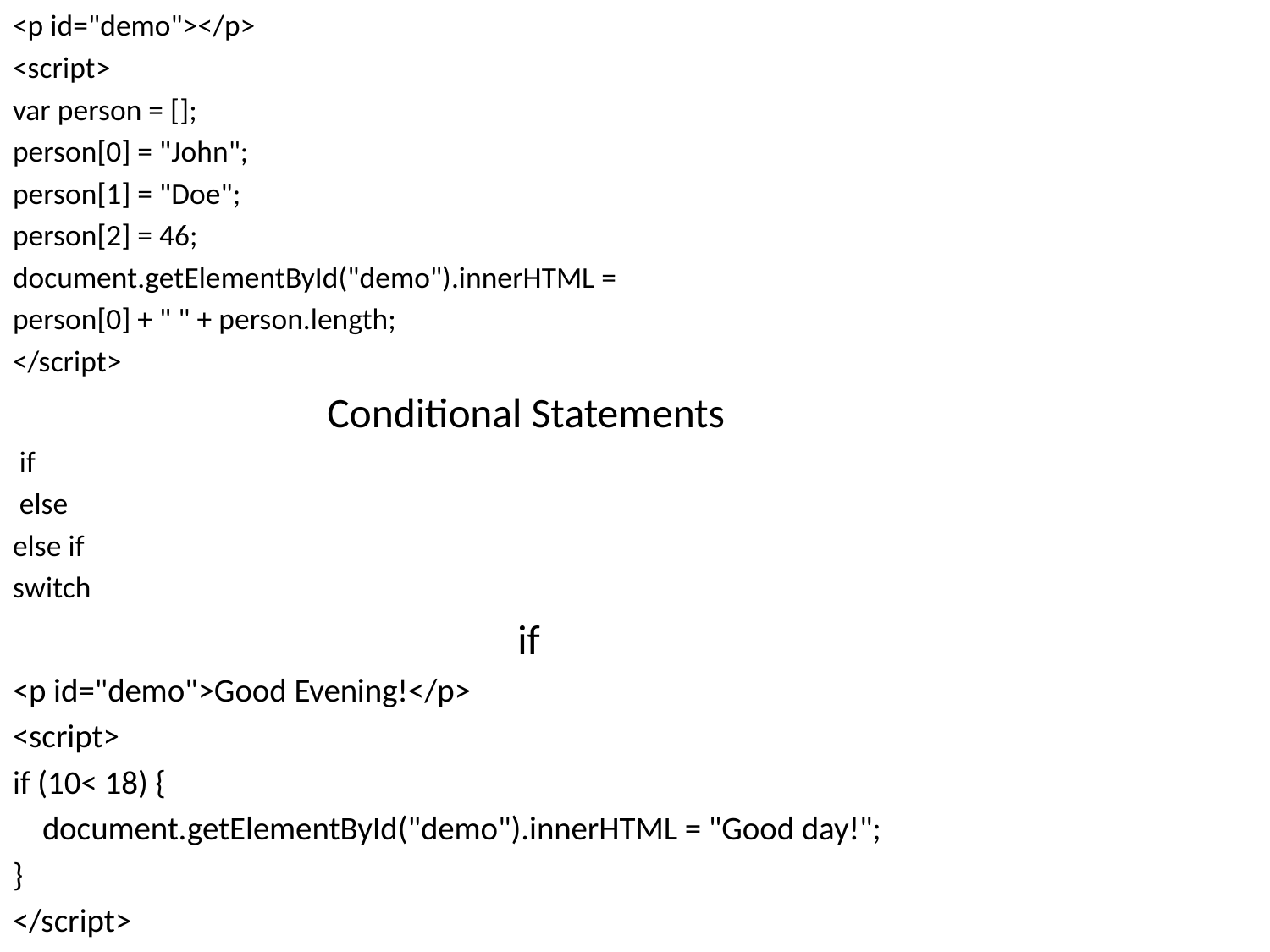

<p id="demo"></p>
<script>
var person = [];
person[0] = "John";
person[1] = "Doe";
person[2] = 46;
document.getElementById("demo").innerHTML =
person[0] + " " + person.length;
</script>
                                 Conditional Statements
 if
 else
else if
switch
                                                     if
<p id="demo">Good Evening!</p>
<script>
if (10< 18) {
    document.getElementById("demo").innerHTML = "Good day!";
}
</script>